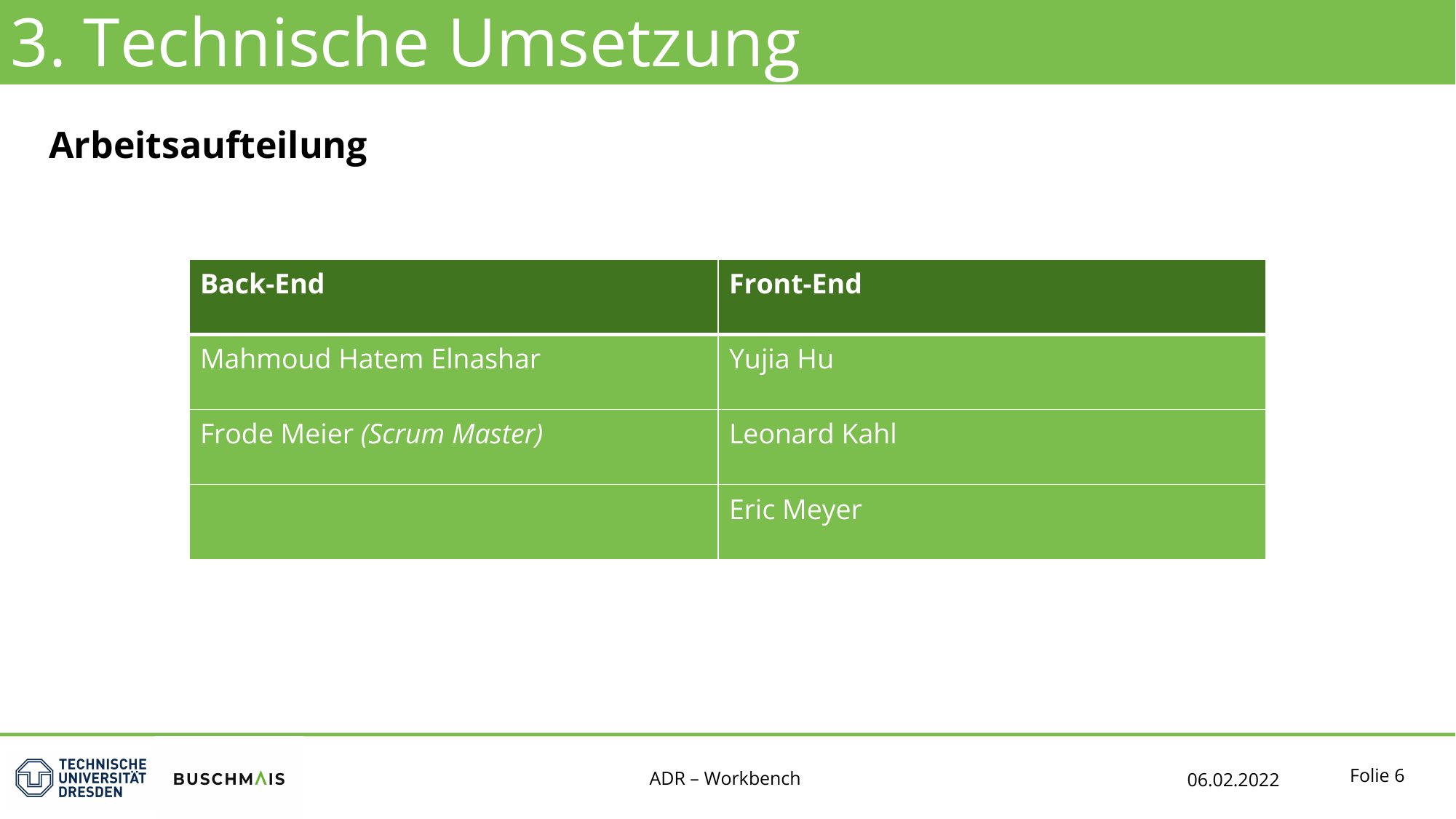

3. Technische Umsetzung
Arbeitsaufteilung
| Back-End | Front-End |
| --- | --- |
| Mahmoud Hatem Elnashar | Yujia Hu |
| Frode Meier (Scrum Master) | Leonard Kahl |
|  | Eric Meyer |